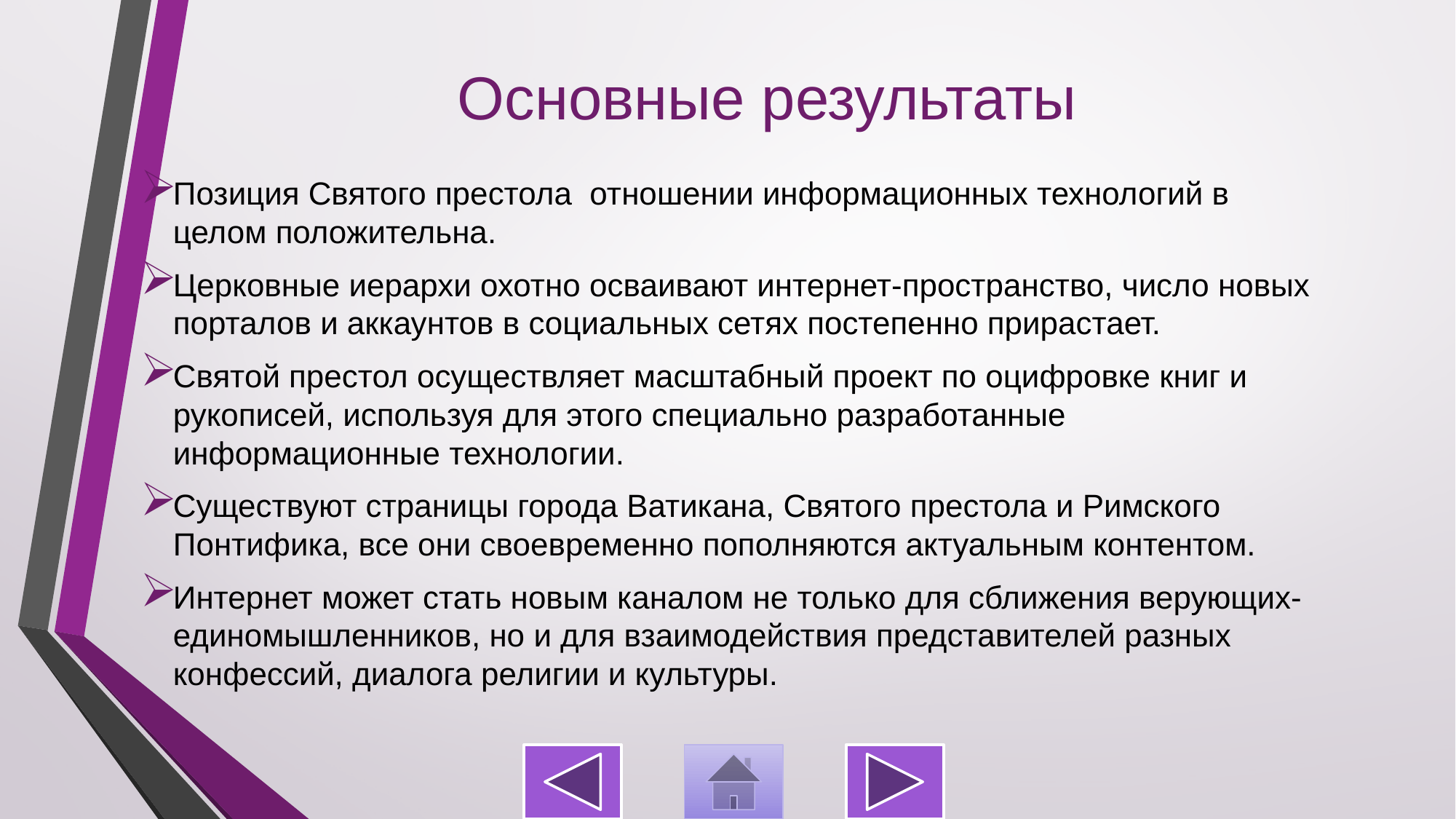

# Основные результаты
Позиция Святого престола  отношении информационных технологий в целом положительна.
Церковные иерархи охотно осваивают интернет-пространство, число новых порталов и аккаунтов в социальных сетях постепенно прирастает.
Святой престол осуществляет масштабный проект по оцифровке книг и рукописей, используя для этого специально разработанные информационные технологии.
Существуют страницы города Ватикана, Святого престола и Римского Понтифика, все они своевременно пополняются актуальным контентом.
Интернет может стать новым каналом не только для сближения верующих-единомышленников, но и для взаимодействия представителей разных конфессий, диалога религии и культуры.